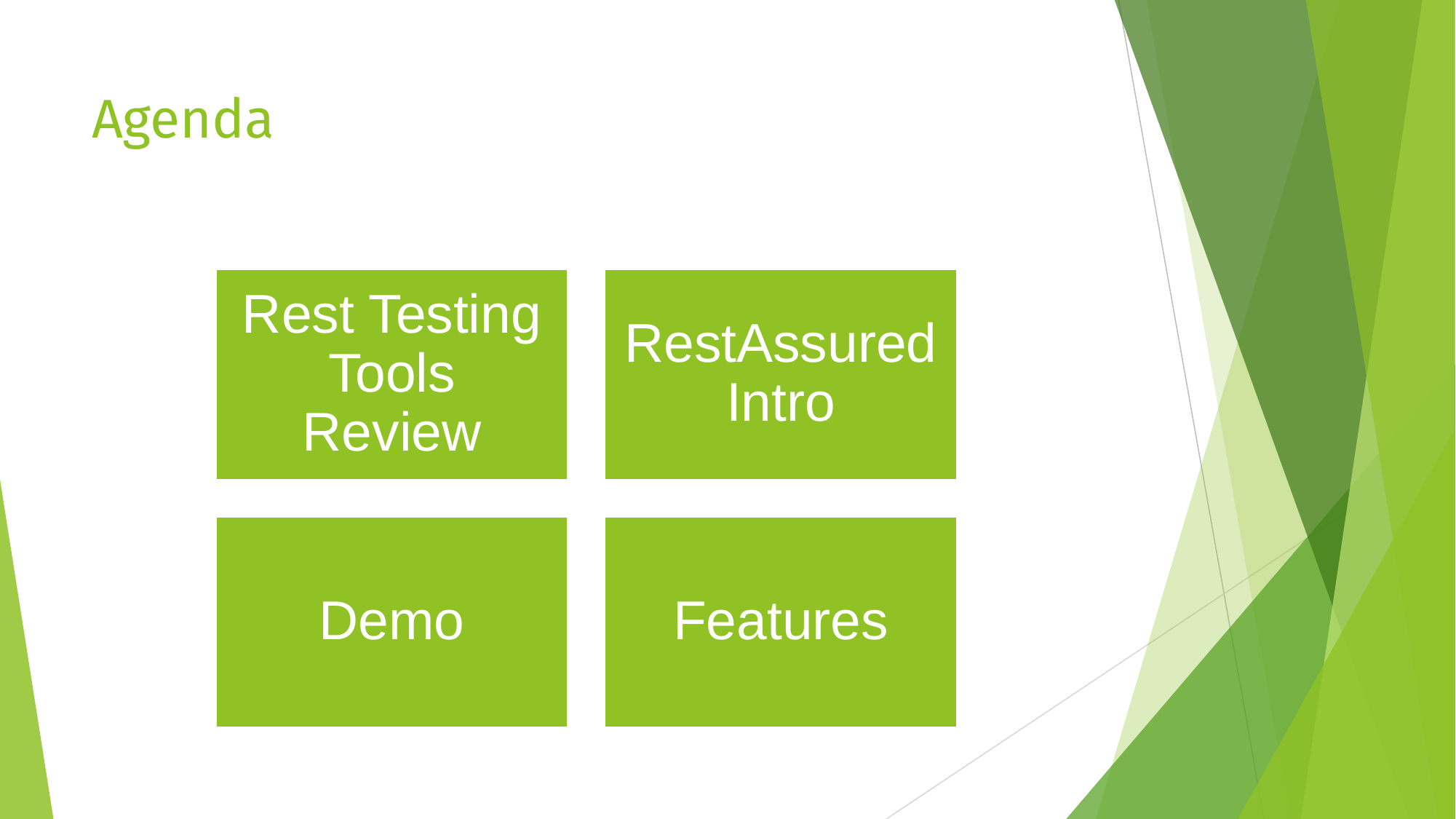

# Agenda
Rest Testing Tools Review
RestAssured Intro
Demo
Features